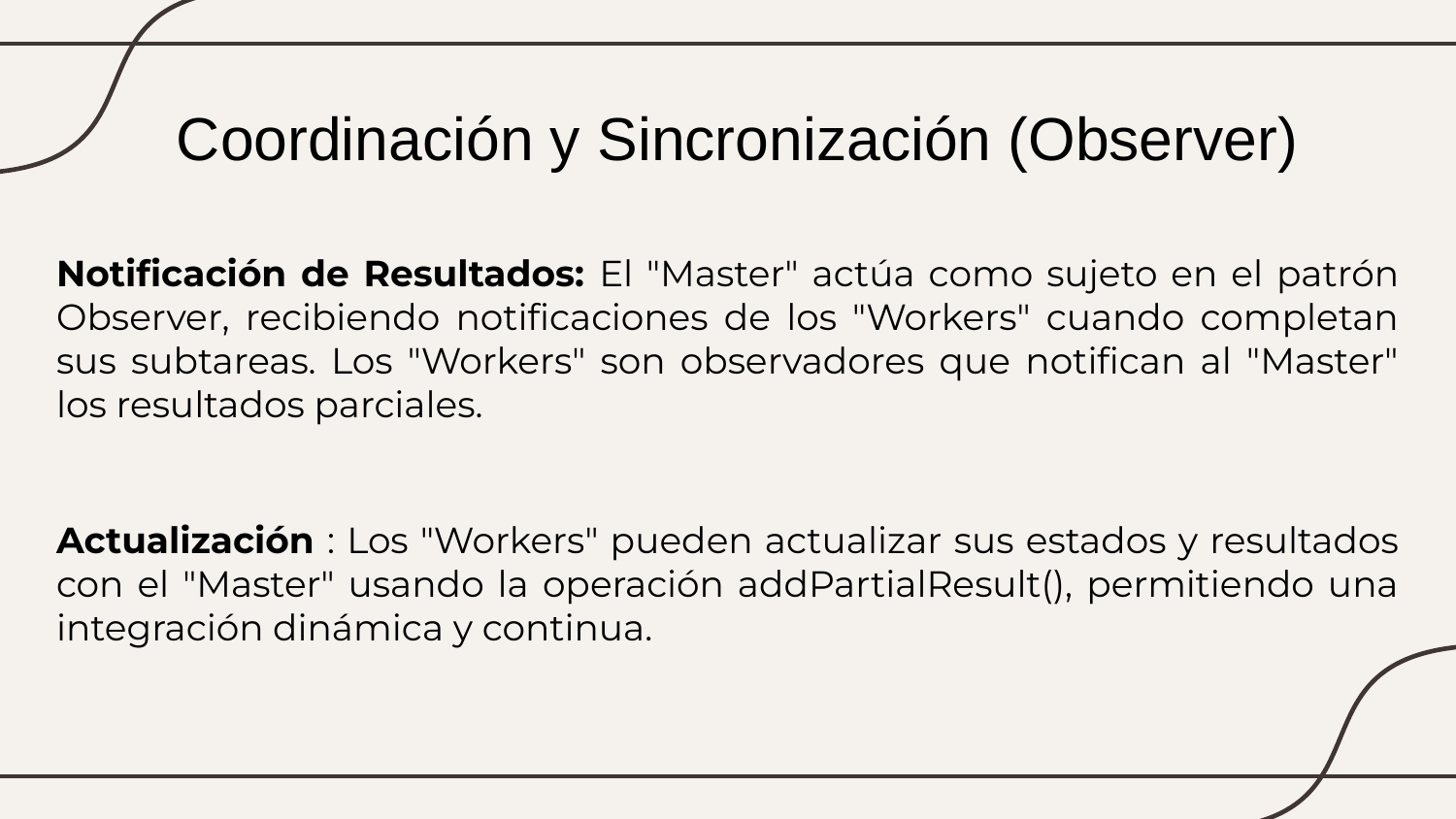

# Coordinación y Sincronización (Observer)

Notificación de Resultados: El "Master" actúa como sujeto en el patrón Observer, recibiendo notificaciones de los "Workers" cuando completan sus subtareas. Los "Workers" son observadores que notifican al "Master" los resultados parciales.

Actualización : Los "Workers" pueden actualizar sus estados y resultados con el "Master" usando la operación addPartialResult(), permitiendo una integración dinámica y continua.